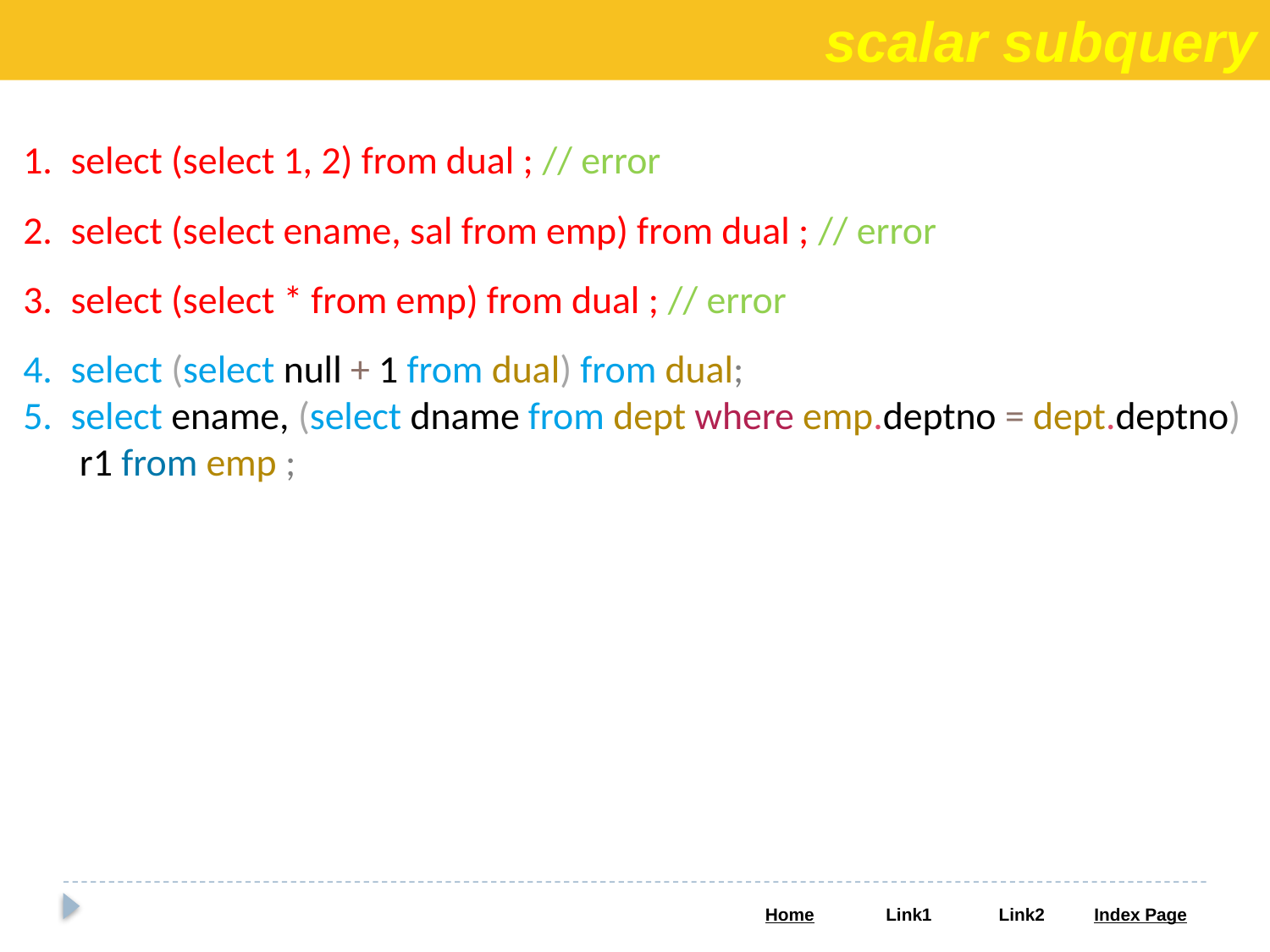

scalar subquery
select (select 1, 2) from dual ; // error
select (select ename, sal from emp) from dual ; // error
select (select * from emp) from dual ; // error
select (select null + 1 from dual) from dual;
select ename, (select dname from dept where emp.deptno = dept.deptno)  r1 from emp ;